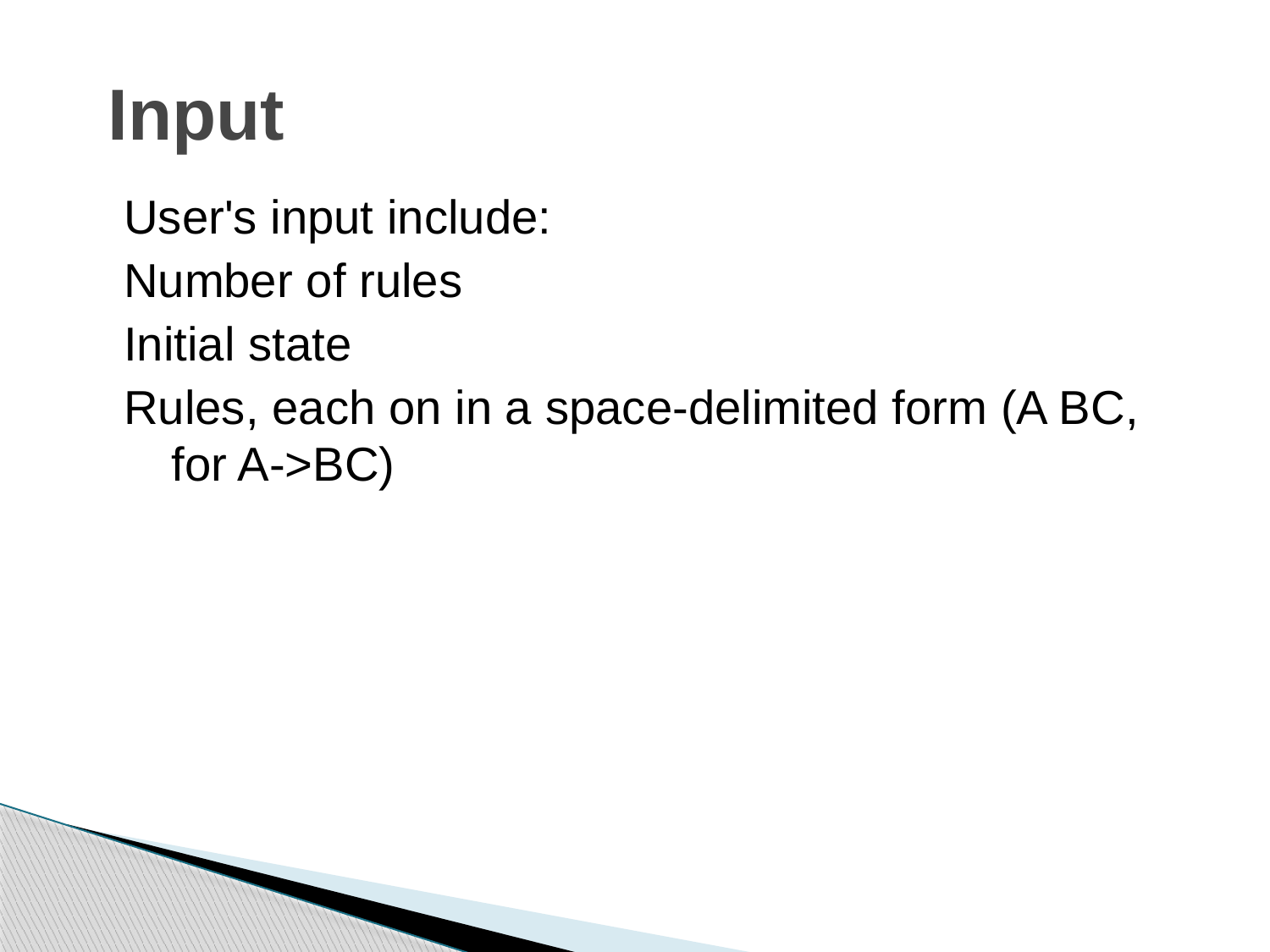

# Input
User's input include:
Number of rules
Initial state
Rules, each on in a space-delimited form (A BC, for A->BC)